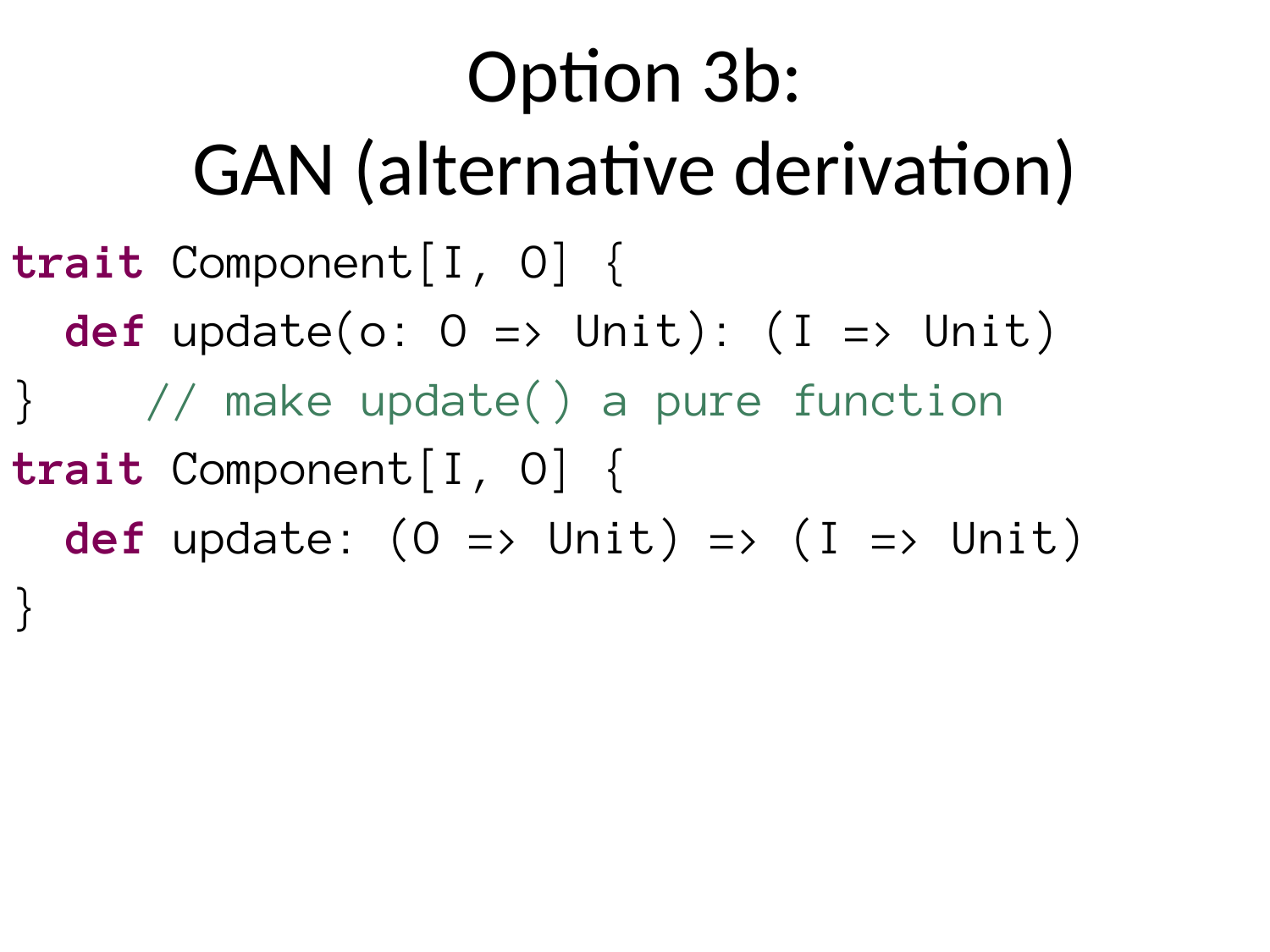

# Option 3b: GAN (alternative derivation)
trait Component[I, O] {
  def update(o: O => Unit): (I => Unit)
}    // make update() a pure function
trait Component[I, O] {
  def update: (O => Unit) => (I => Unit)
}